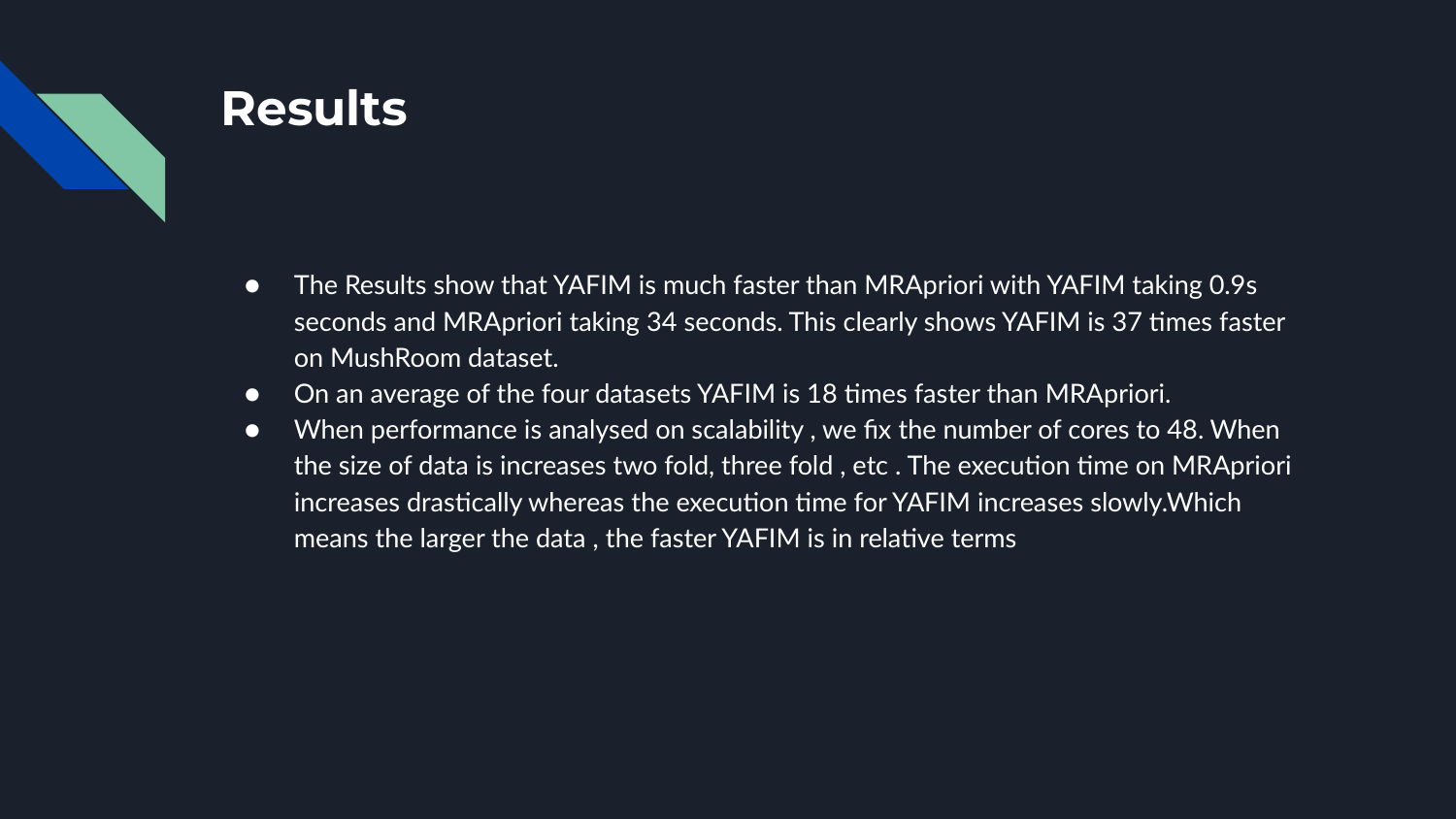

# Results
The Results show that YAFIM is much faster than MRApriori with YAFIM taking 0.9s seconds and MRApriori taking 34 seconds. This clearly shows YAFIM is 37 times faster on MushRoom dataset.
On an average of the four datasets YAFIM is 18 times faster than MRApriori.
When performance is analysed on scalability , we fix the number of cores to 48. When the size of data is increases two fold, three fold , etc . The execution time on MRApriori increases drastically whereas the execution time for YAFIM increases slowly.Which means the larger the data , the faster YAFIM is in relative terms